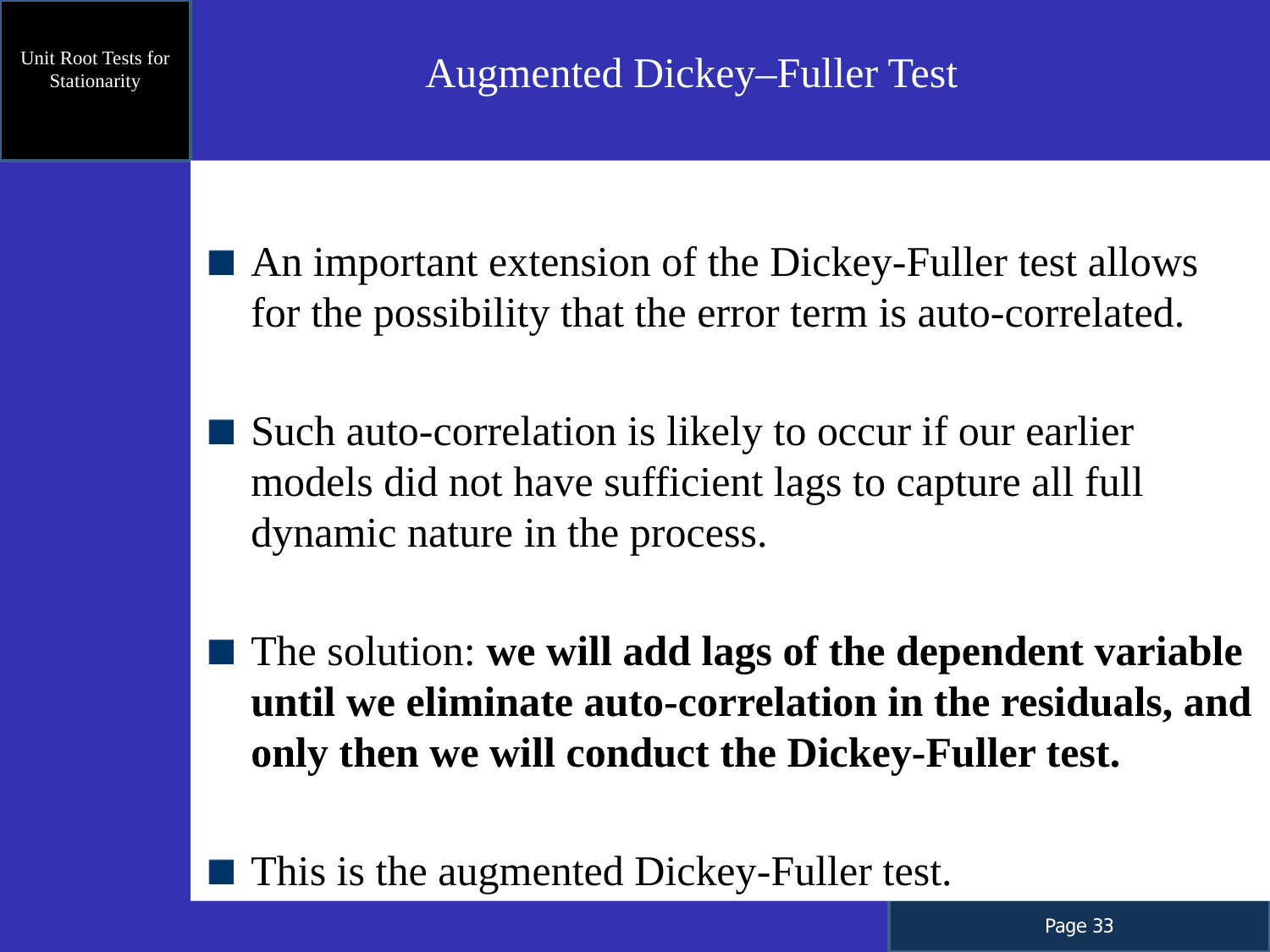

Unit Root Tests for Stationarity
               Augmented Dickey–Fuller Test

An important extension of the Dickey-Fuller test allows for the possibility that the error term is auto-correlated.

Such auto-correlation is likely to occur if our earlier models did not have sufficient lags to capture all full dynamic nature in the process.

The solution: we will add lags of the dependent variable until we eliminate auto-correlation in the residuals, and only then we will conduct the Dickey-Fuller test.

This is the augmented Dickey-Fuller test.